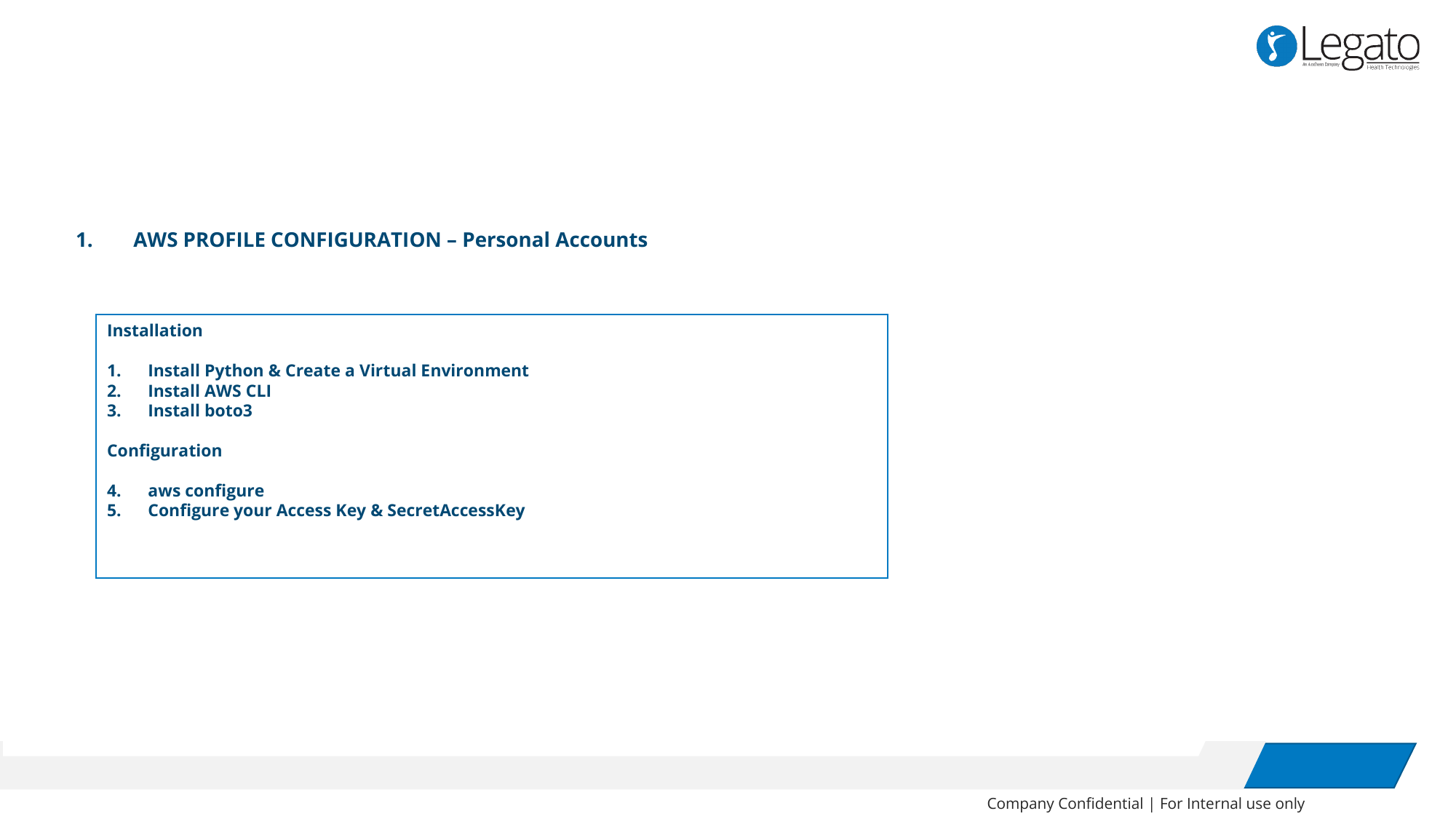

AWS PROFILE CONFIGURATION – Personal Accounts

Installation

Install Python & Create a Virtual Environment
Install AWS CLI
Install boto3

Configuration

aws configure
Configure your Access Key & SecretAccessKey